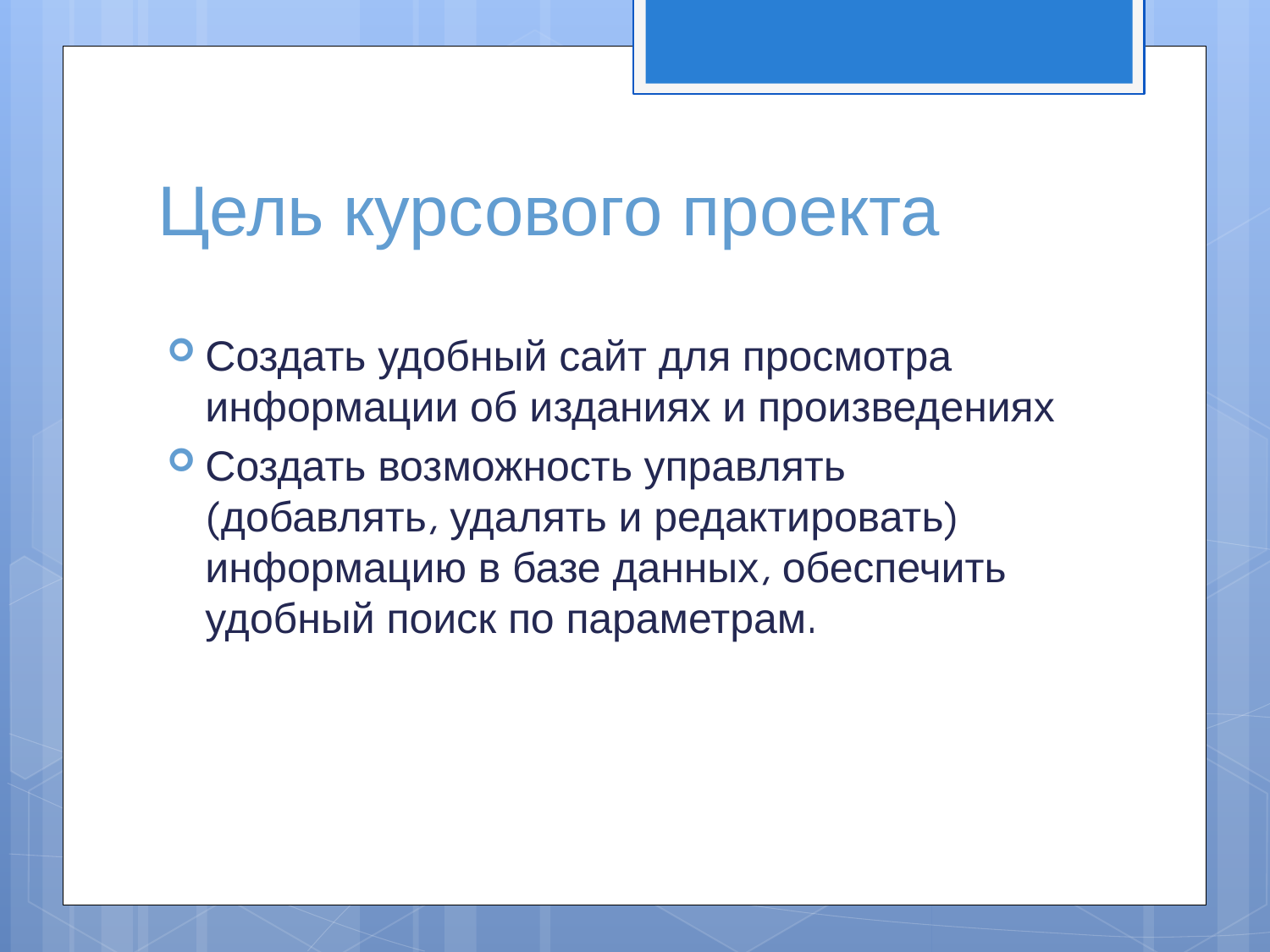

# Цель курсового проекта
Создать удобный сайт для просмотра информации об изданиях и произведениях
Создать возможность управлять (добавлять, удалять и редактировать) информацию в базе данных, обеспечить удобный поиск по параметрам.